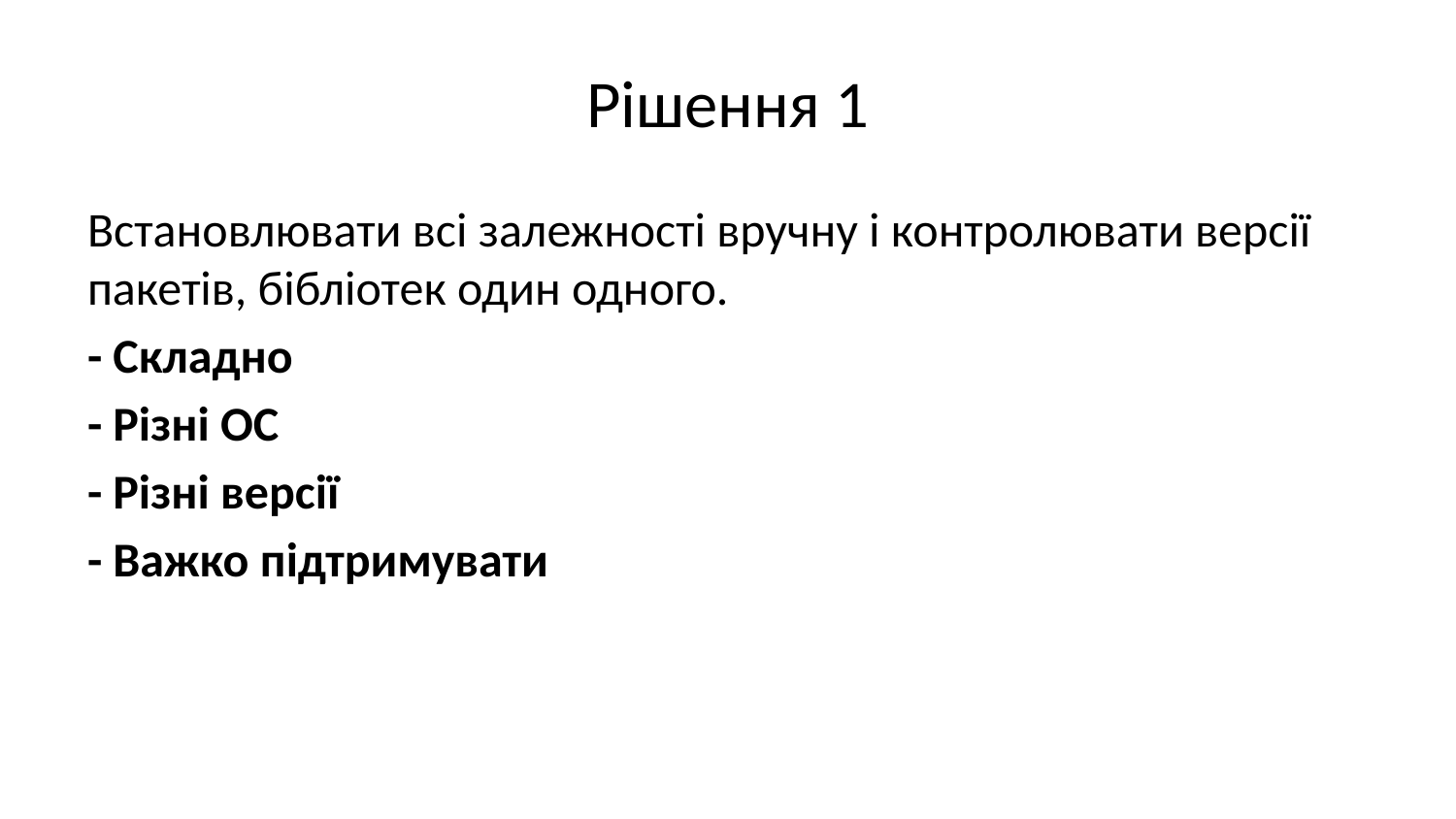

# Рішення 1
Встановлювати всі залежності вручну і контролювати версії пакетів, бібліотек один одного.
- Складно
- Різні ОС
- Різні версії
- Важко підтримувати